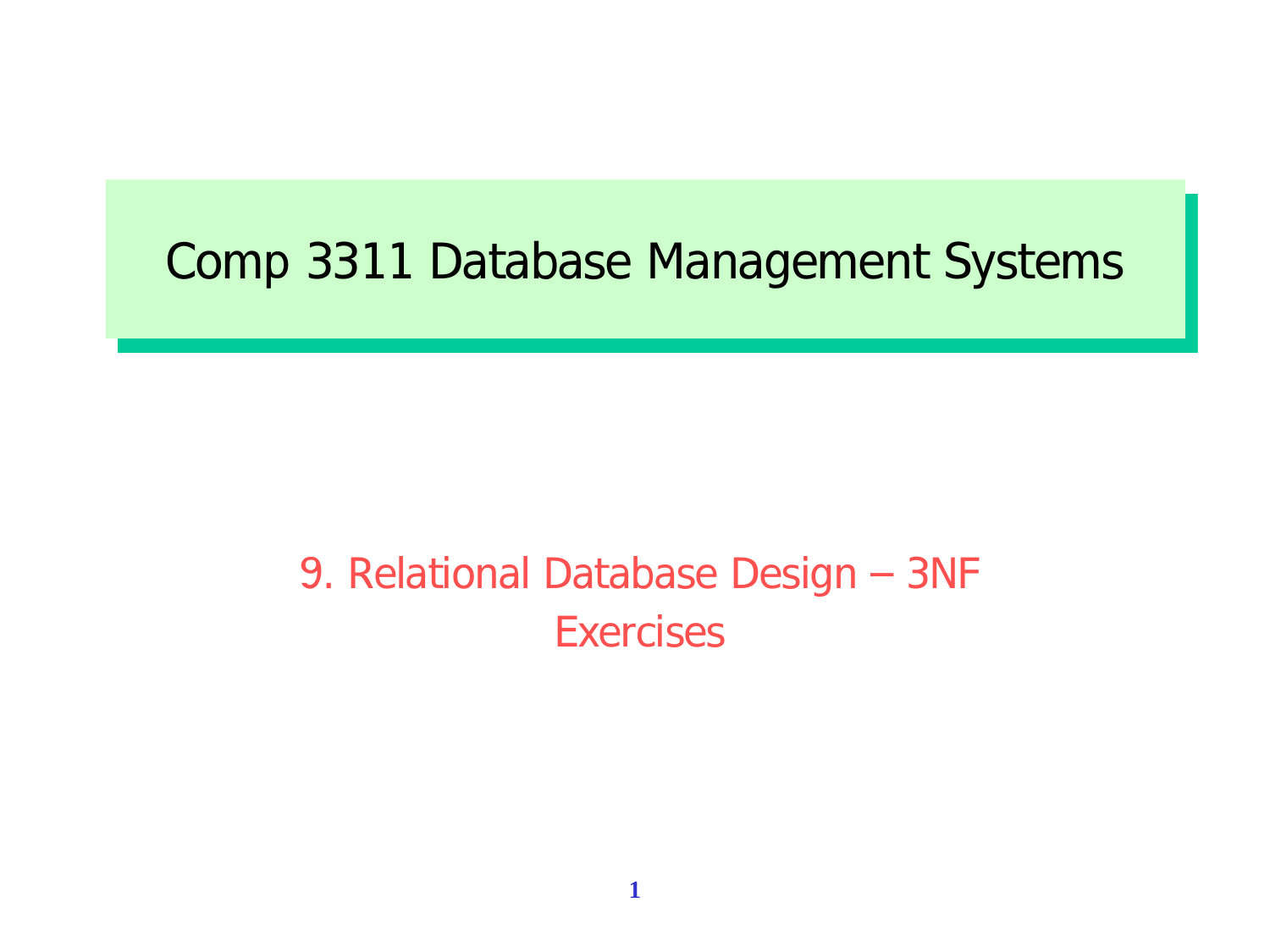

Comp 3311 Database Management Systems
9. Relational Database Design – 3NF
Exercises
1